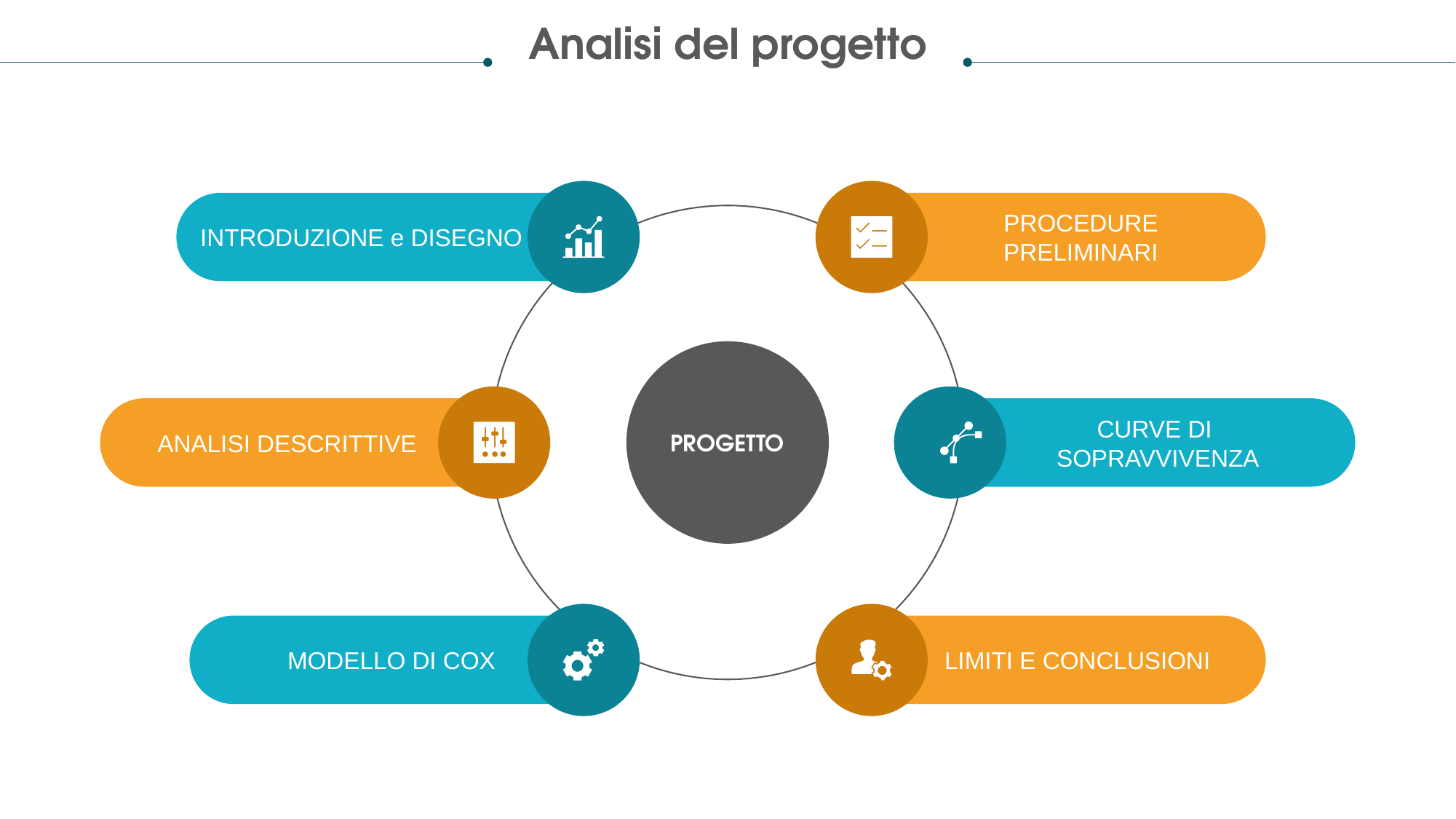

Analisi del progetto

INTRODUZIONE e DISEGNO
          PROCEDURE
          PRELIMINARI

PROGETTO

     ANALISI DESCRITTIVE
                       CURVE DI
                 SOPRAVVIVENZA

           MODELLO DI COX
         LIMITI E CONCLUSIONI